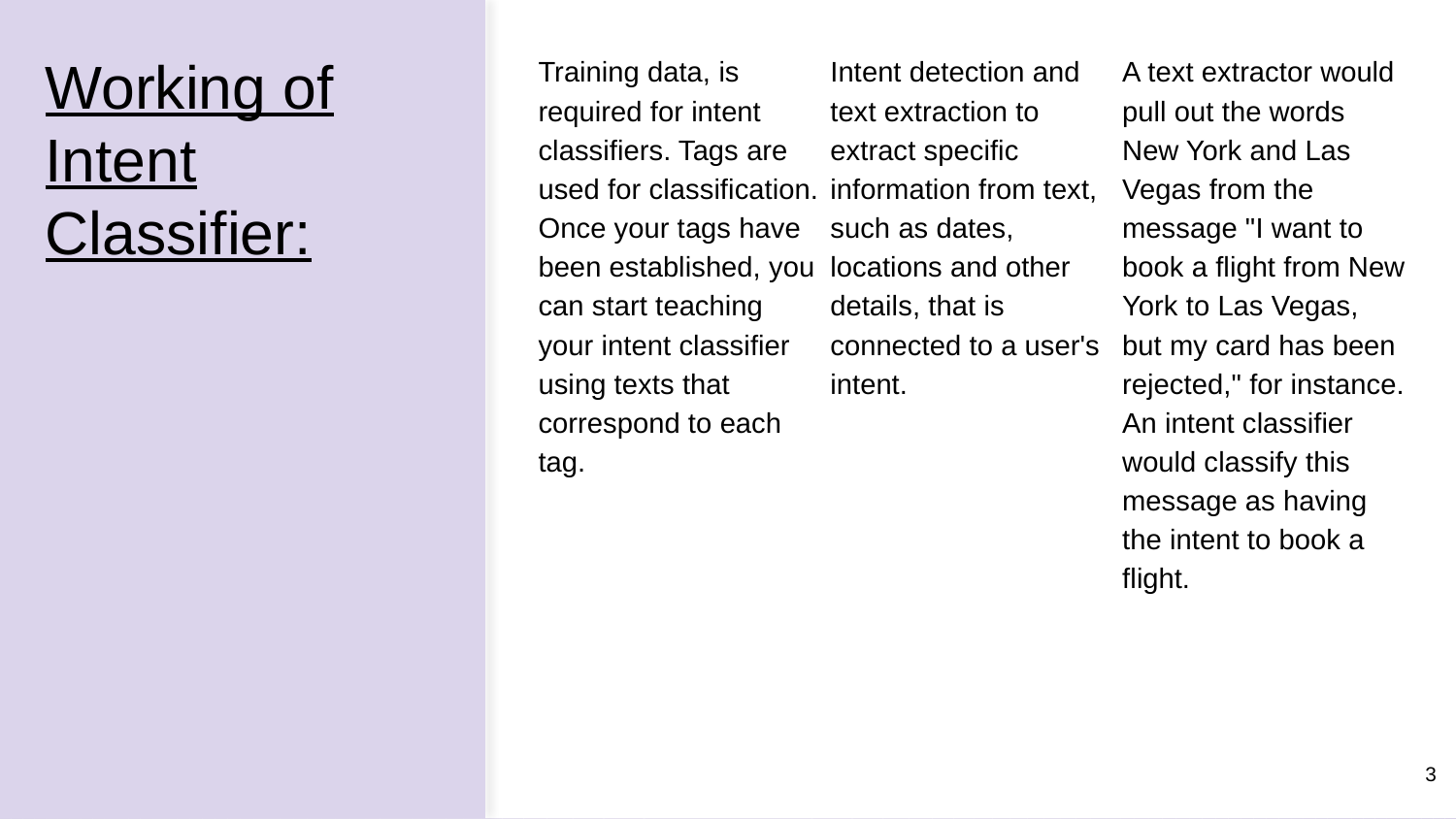

A text extractor would pull out the words New York and Las Vegas from the message "I want to book a flight from New York to Las Vegas, but my card has been rejected," for instance. An intent classifier would classify this message as having the intent to book a flight.
# Working of Intent Classifier:
Training data, is required for intent classifiers. Tags are used for classification. Once your tags have been established, you can start teaching your intent classifier using texts that correspond to each tag.
Intent detection and text extraction to extract specific information from text, such as dates, locations and other details, that is connected to a user's intent.
3